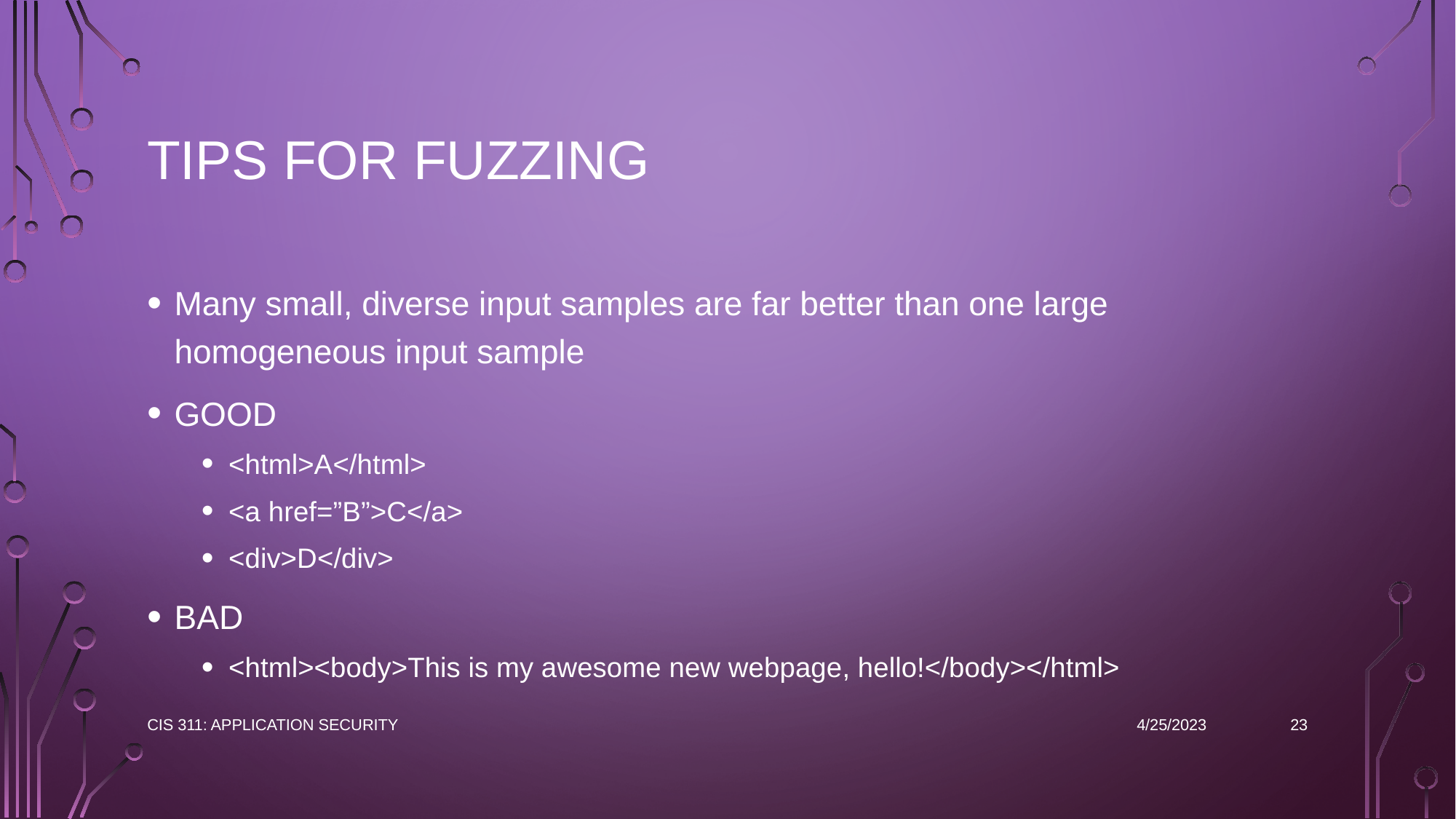

# Tips for fuzzing
Many small, diverse input samples are far better than one large homogeneous input sample
GOOD
<html>A</html>
<a href=”B”>C</a>
<div>D</div>
BAD
<html><body>This is my awesome new webpage, hello!</body></html>
23
CIS 311: Application Security
4/25/2023